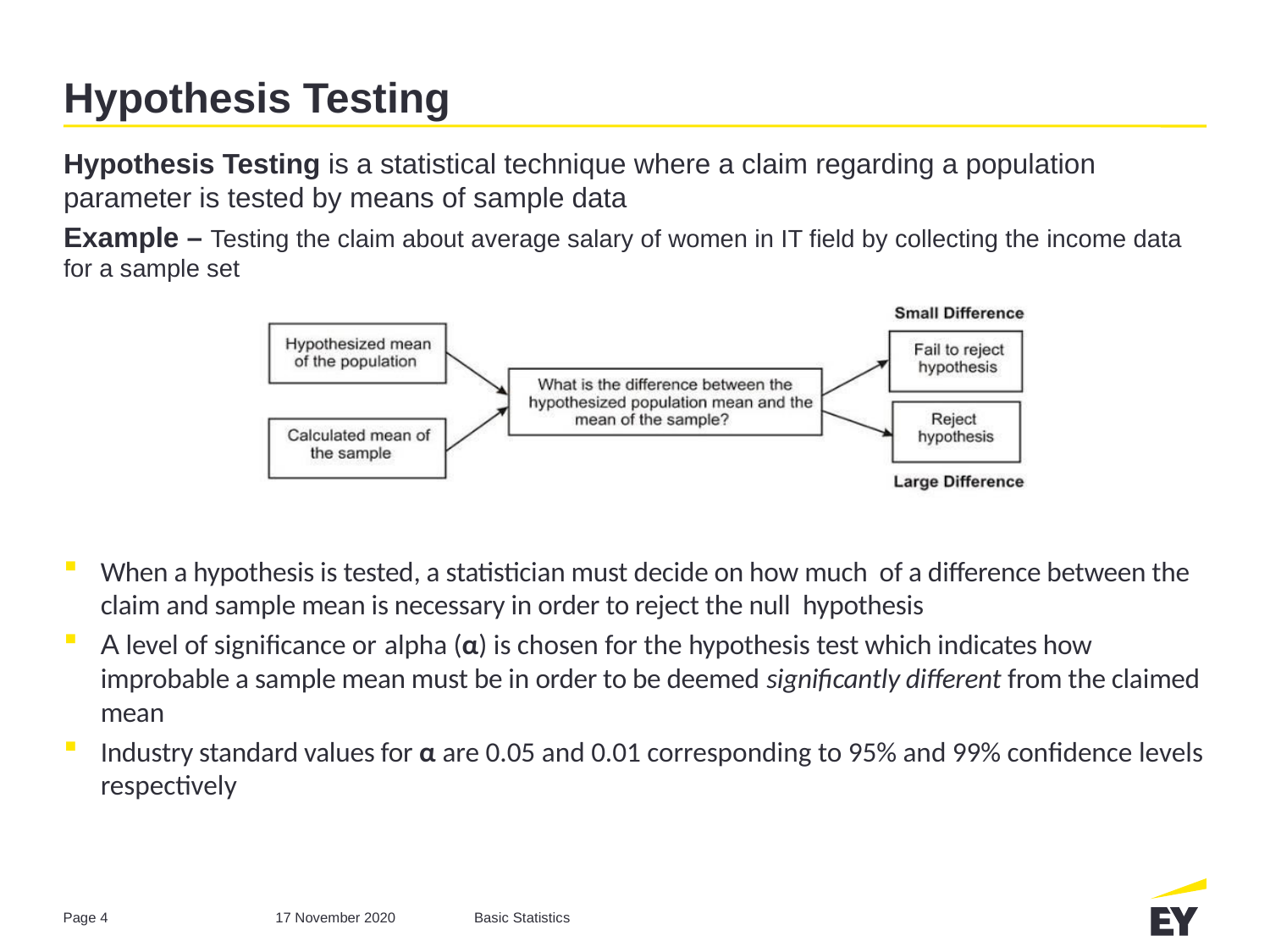

# Hypothesis Testing
Hypothesis Testing is a statistical technique where a claim regarding a population parameter is tested by means of sample data
Example – Testing the claim about average salary of women in IT field by collecting the income data for a sample set

When a hypothesis is tested, a statistician must decide on how much  of a difference between the claim and sample mean is necessary in order to reject the null  hypothesis
A level of significance or alpha (α) is chosen for the hypothesis test which indicates how improbable a sample mean must be in order to be deemed significantly different from the claimed mean
Industry standard values for α are 0.05 and 0.01 corresponding to 95% and 99% confidence levels respectively

Page 4
17 November 2020
Basic Statistics